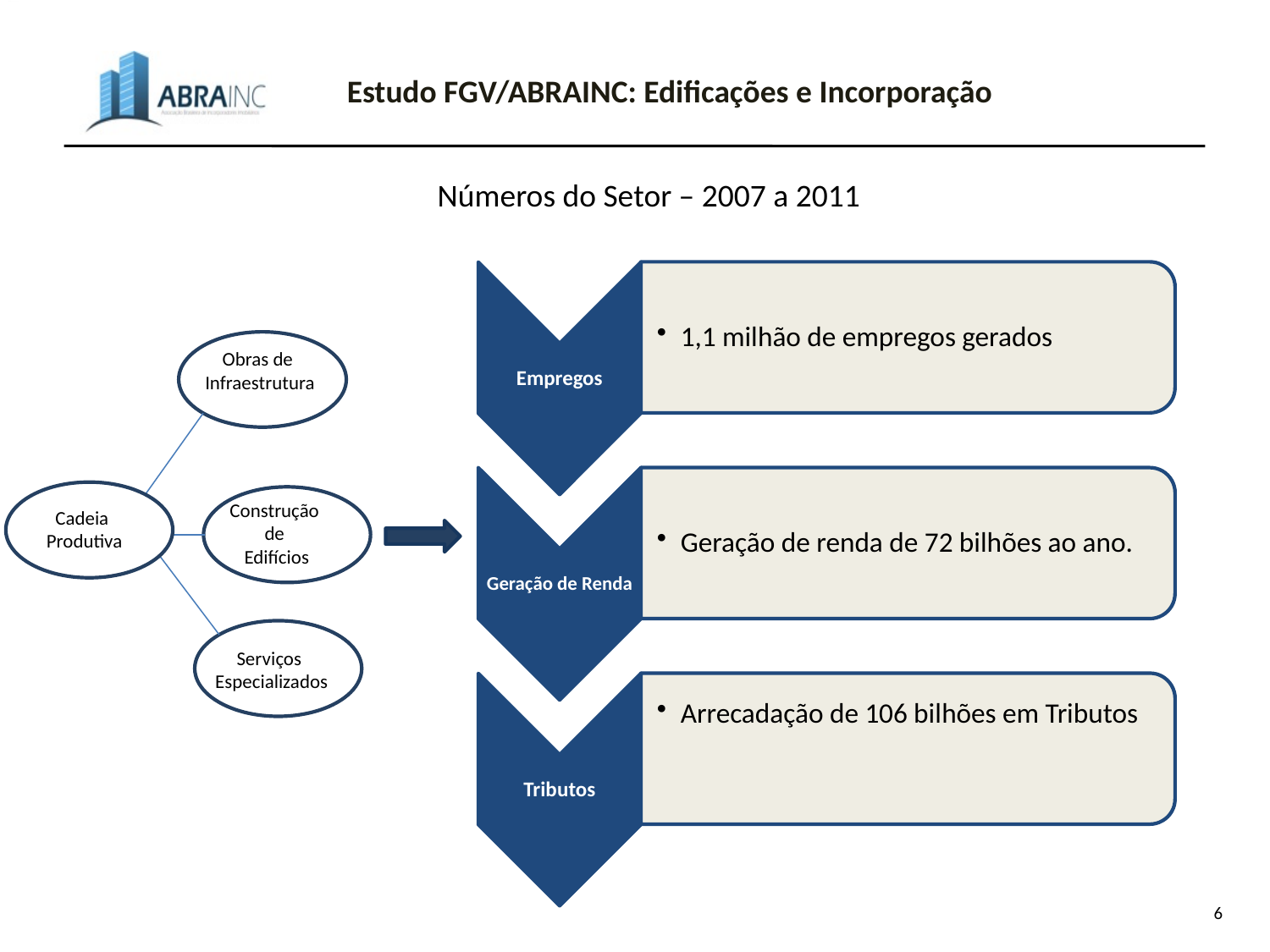

Estudo FGV/ABRAINC: Edificações e Incorporação
Números do Setor – 2007 a 2011
Empregos
1,1 milhão de empregos gerados
Geração de Renda
Geração de renda de 72 bilhões ao ano.
Tributos
Arrecadação de 106 bilhões em Tributos

Obras de
Infraestrutura

Construção de
 Edifícios
Cadeia
 Produtiva

Serviços
Especializados
6